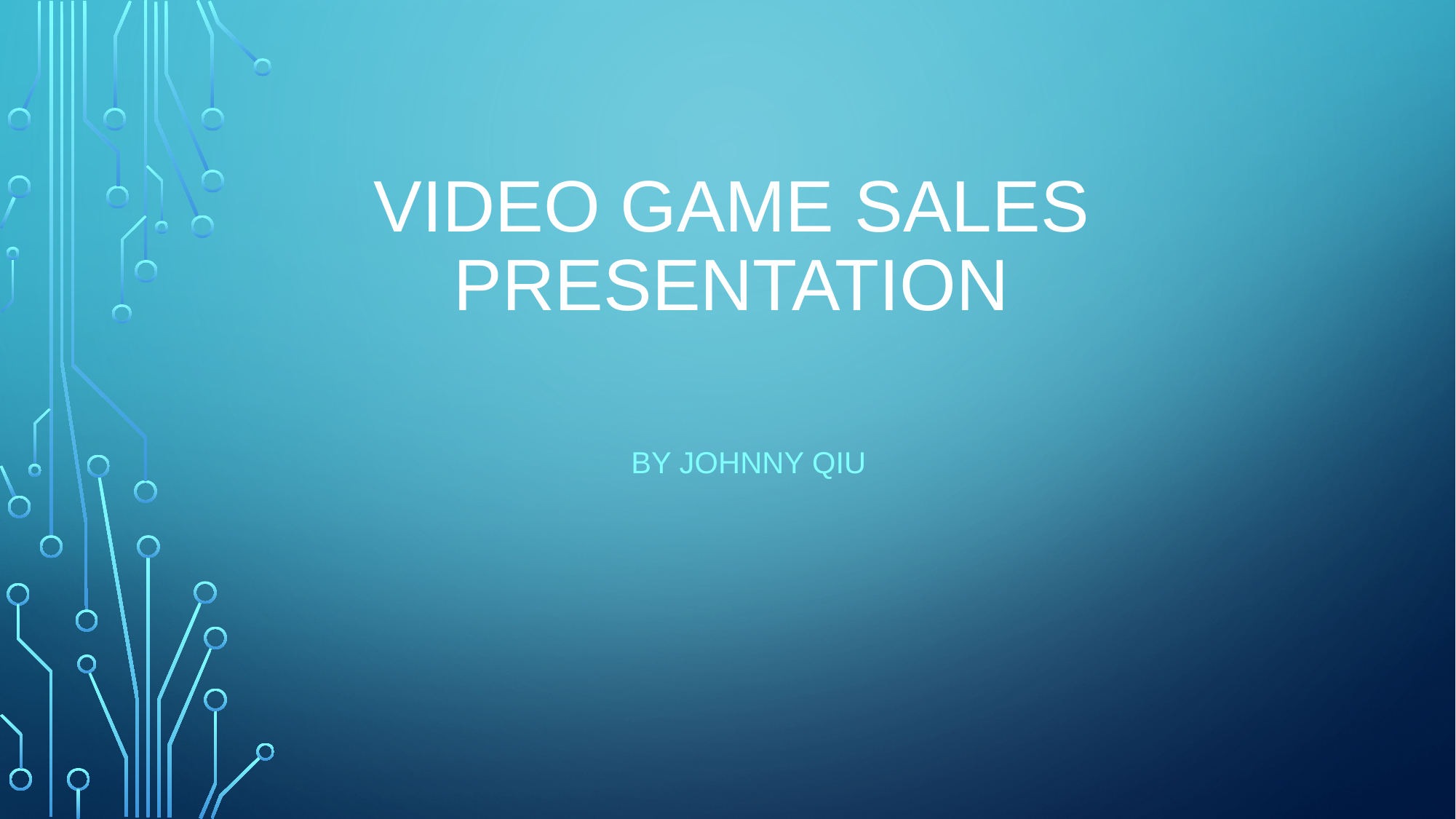

# Video game Sales presentation
By johnny qiu